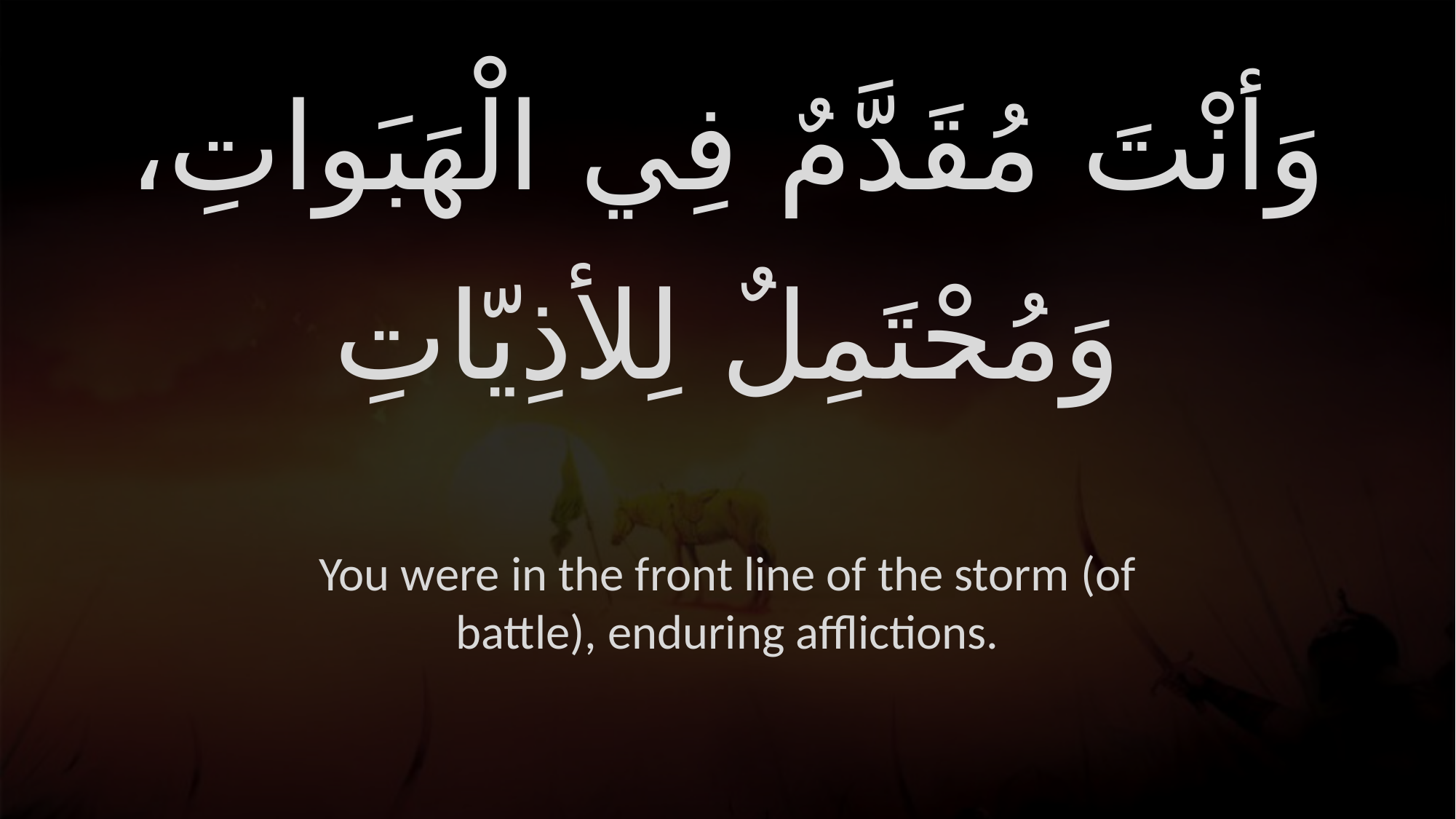

# وَأنْتَ مُقَدَّمٌ فِي الْهَبَواتِ، وَمُحْتَمِلٌ لِلأذِيّاتِ
You were in the front line of the storm (of battle), enduring afflictions.